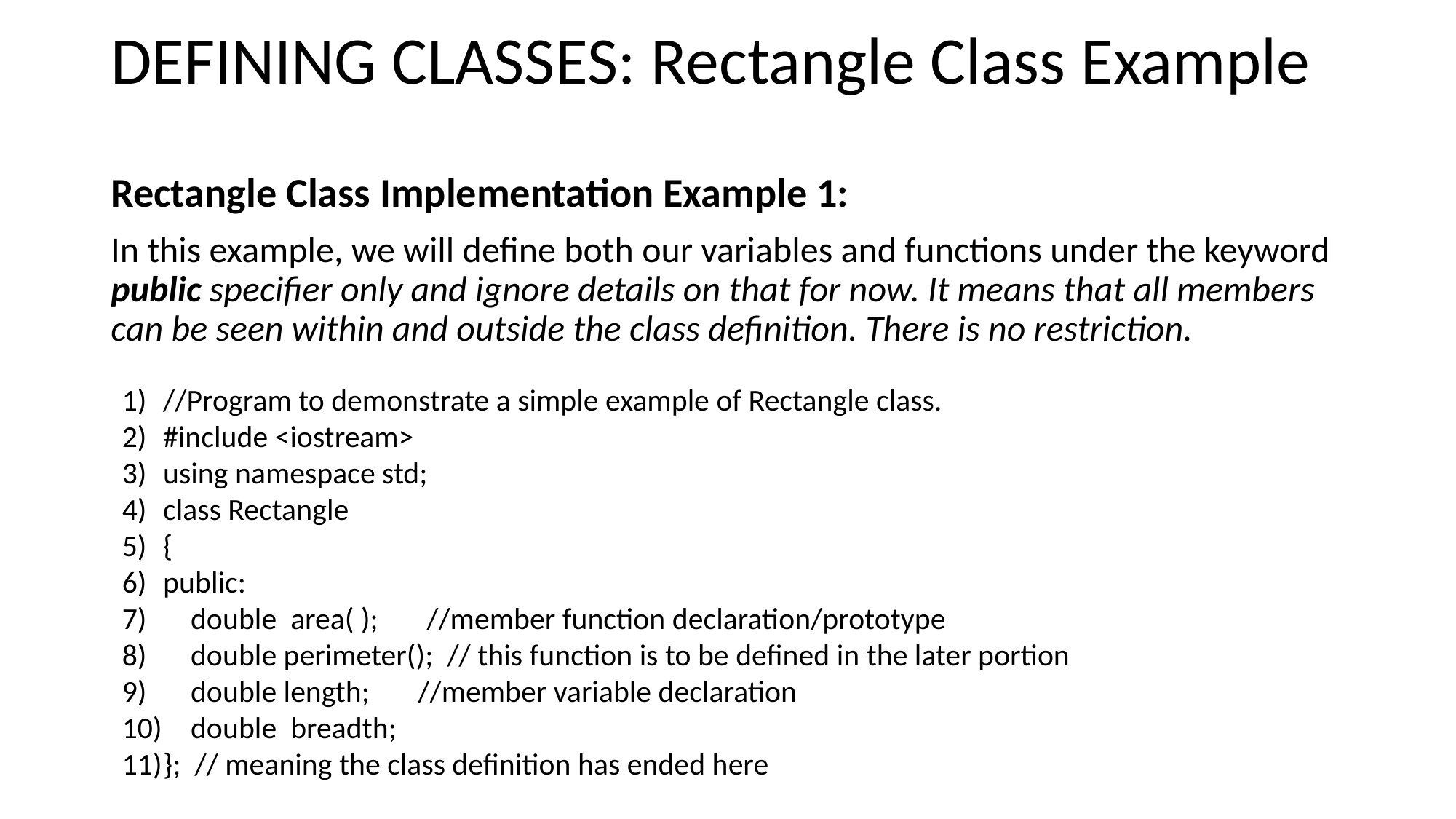

# DEFINING CLASSES: Rectangle Class Example
Rectangle Class Implementation Example 1:
In this example, we will define both our variables and functions under the keyword public specifier only and ignore details on that for now. It means that all members can be seen within and outside the class definition. There is no restriction.

//Program to demonstrate a simple example of Rectangle class.
#include <iostream>
using namespace std;
class Rectangle
{
public:
    double  area( );       //member function declaration/prototype
    double perimeter();  // this function is to be defined in the later portion
    double length;       //member variable declaration
    double  breadth;
};  // meaning the class definition has ended here